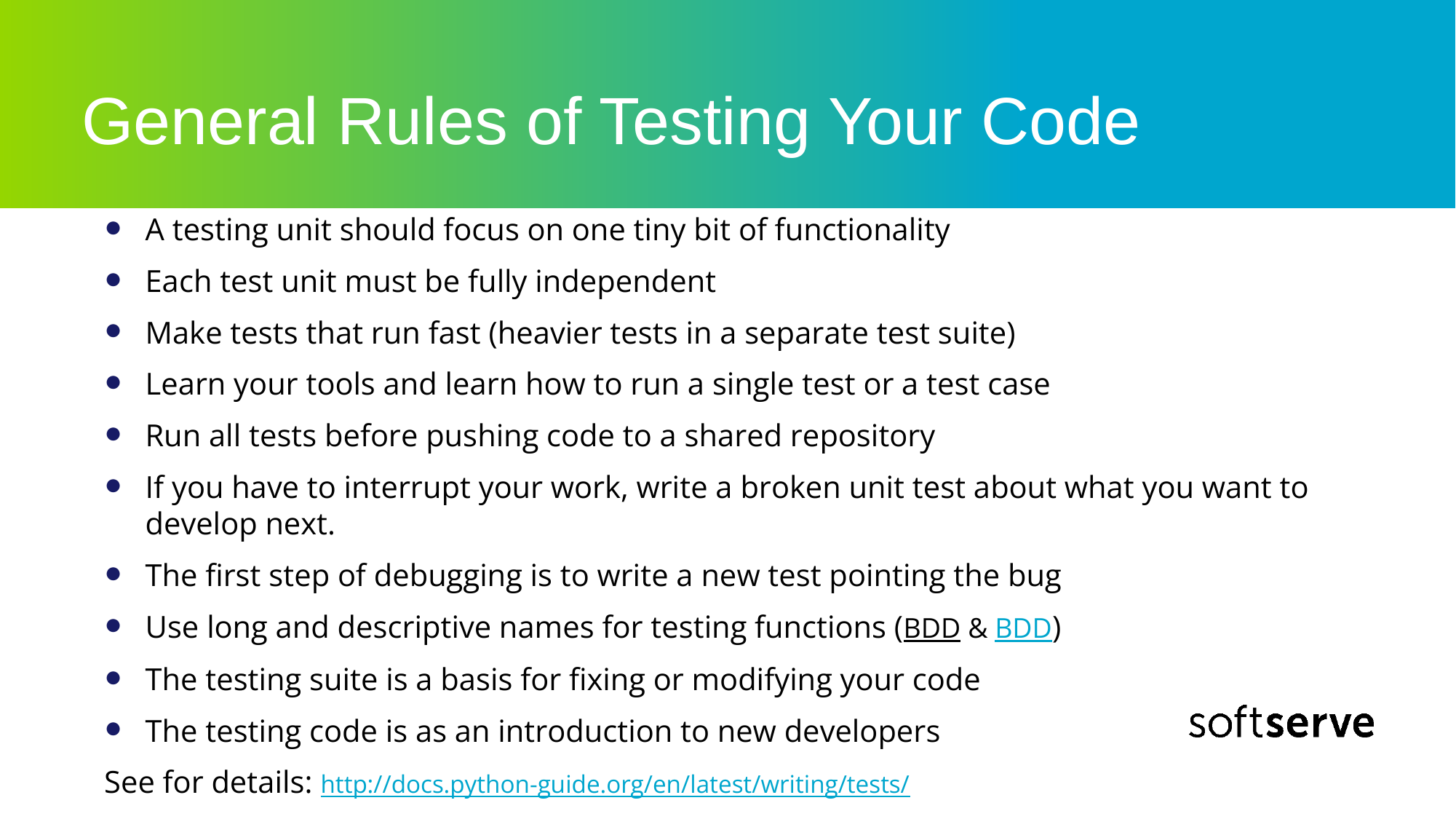

# General Rules of Testing Your Code
A testing unit should focus on one tiny bit of functionality
Each test unit must be fully independent
Make tests that run fast (heavier tests in a separate test suite)
Learn your tools and learn how to run a single test or a test case
Run all tests before pushing code to a shared repository
If you have to interrupt your work, write a broken unit test about what you want to develop next.
The first step of debugging is to write a new test pointing the bug
Use long and descriptive names for testing functions (BDD & BDD)
The testing suite is a basis for fixing or modifying your code
The testing code is as an introduction to new developers
See for details: http://docs.python-guide.org/en/latest/writing/tests/